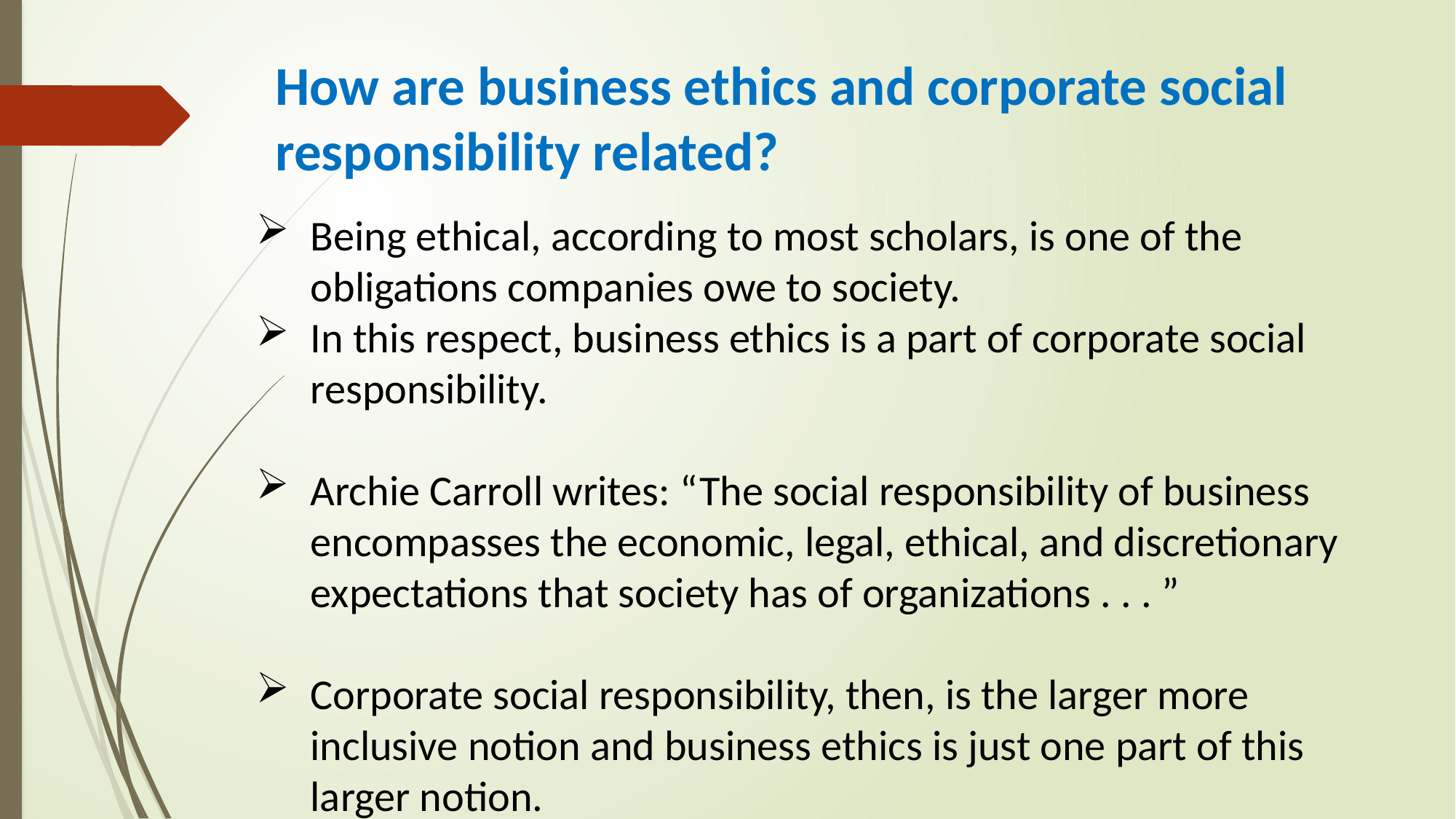

How are business ethics and corporate social responsibility related?
Being ethical, according to most scholars, is one of the obligations companies owe to society.
In this respect, business ethics is a part of corporate social responsibility.

Archie Carroll writes: “The social responsibility of business encompasses the economic, legal, ethical, and discretionary expectations that society has of organizations . . . ”

Corporate social responsibility, then, is the larger more inclusive notion and business ethics is just one part of this larger notion.